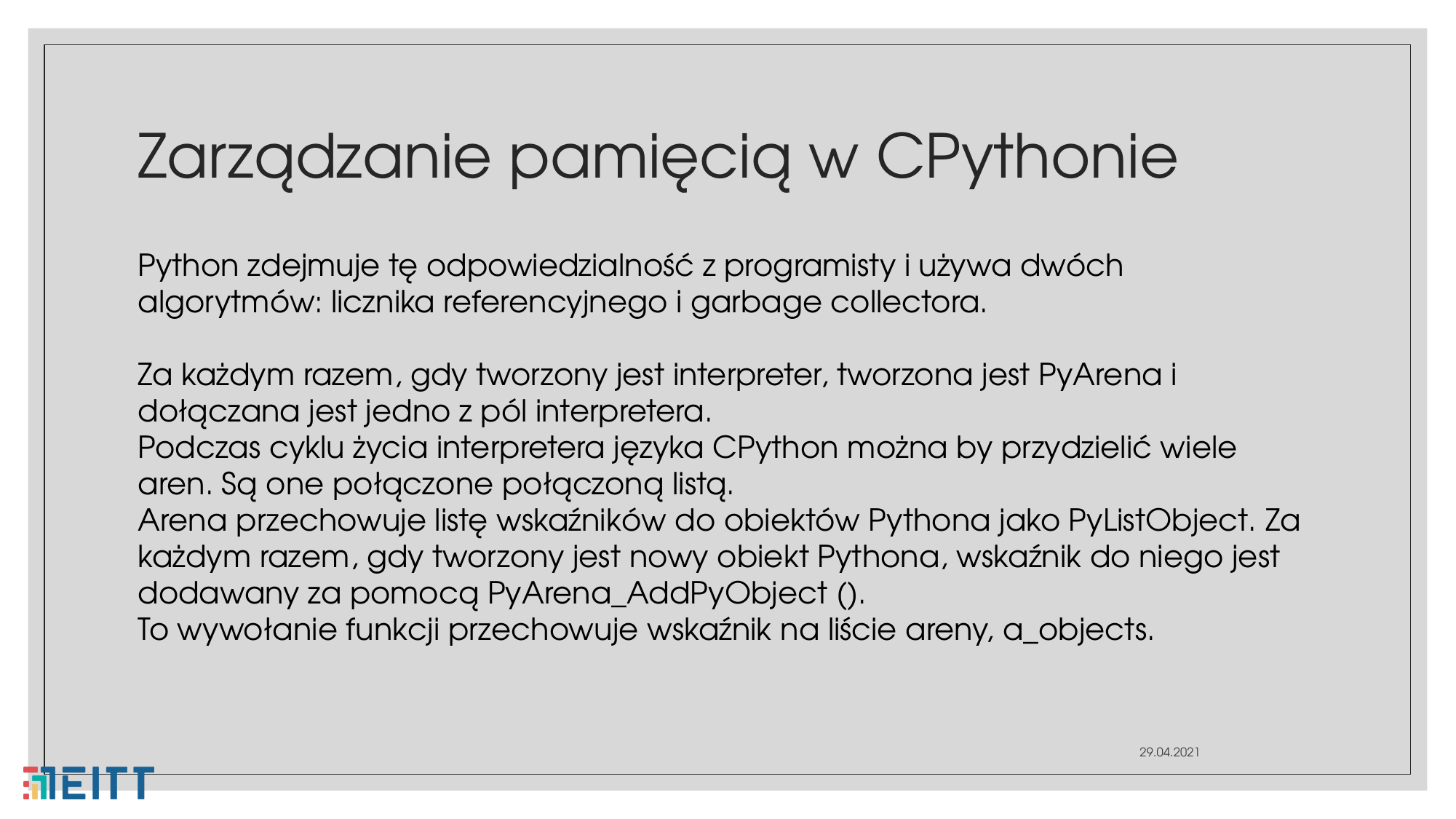

# Zarządzanie pamięcią w CPythonie
Python zdejmuje tę odpowiedzialność z programisty i używa dwóch algorytmów: licznika referencyjnego i garbage collectora.

Za każdym razem, gdy tworzony jest interpreter, tworzona jest PyArena i dołączana jest jedno z pól interpretera.
Podczas cyklu życia interpretera języka CPython można by przydzielić wiele aren. Są one połączone połączoną listą.
Arena przechowuje listę wskaźników do obiektów Pythona jako PyListObject. Za każdym razem, gdy tworzony jest nowy obiekt Pythona, wskaźnik do niego jest dodawany za pomocą PyArena_AddPyObject ().
To wywołanie funkcji przechowuje wskaźnik na liście areny, a_objects.
29.04.2021